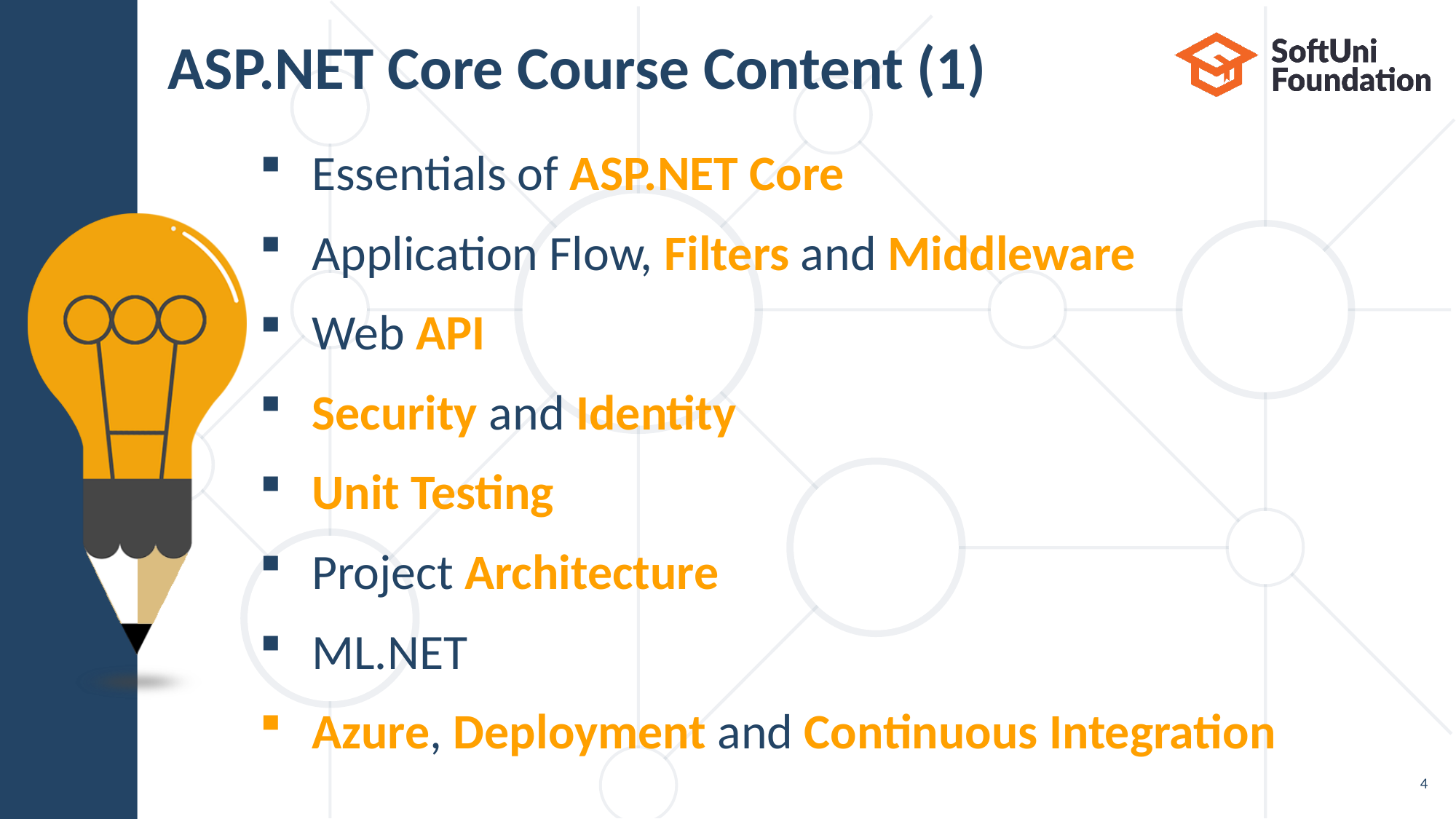

# ASP.NET Core Course Content (1)
Essentials of ASP.NET Core
Application Flow, Filters and Middleware
Web API
Security and Identity
Unit Testing
Project Architecture
ML.NET
Azure, Deployment and Continuous Integration

4